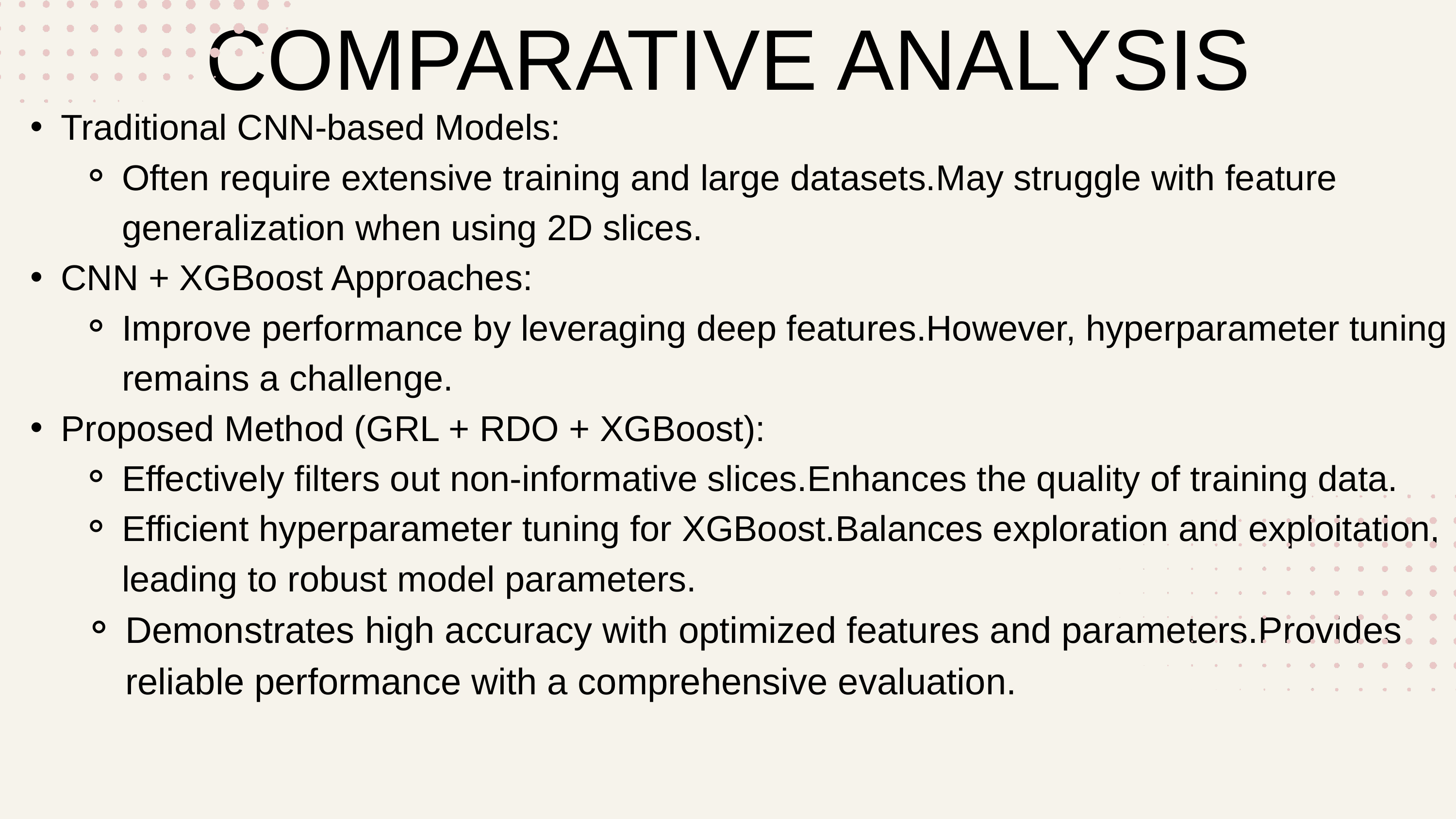

COMPARATIVE ANALYSIS
Traditional CNN-based Models:
Often require extensive training and large datasets.May struggle with feature generalization when using 2D slices.
CNN + XGBoost Approaches:
Improve performance by leveraging deep features.However, hyperparameter tuning remains a challenge.
Proposed Method (GRL + RDO + XGBoost):
Effectively filters out non-informative slices.Enhances the quality of training data.
Efficient hyperparameter tuning for XGBoost.Balances exploration and exploitation, leading to robust model parameters.
Demonstrates high accuracy with optimized features and parameters.Provides reliable performance with a comprehensive evaluation.